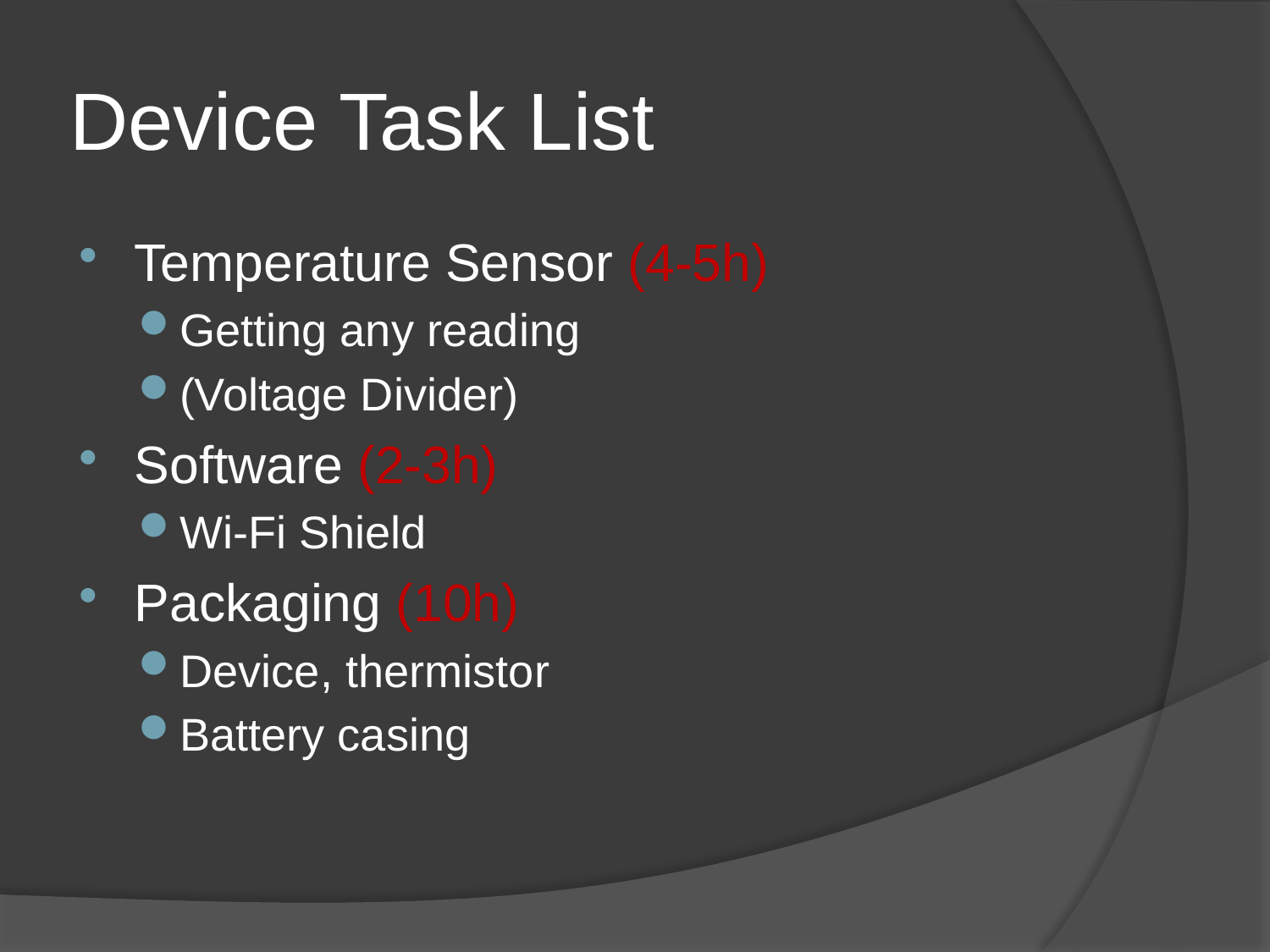

# Device Task List
Temperature Sensor (4-5h)
Getting any reading
(Voltage Divider)
Software (2-3h)
Wi-Fi Shield
Packaging (10h)
Device, thermistor
Battery casing